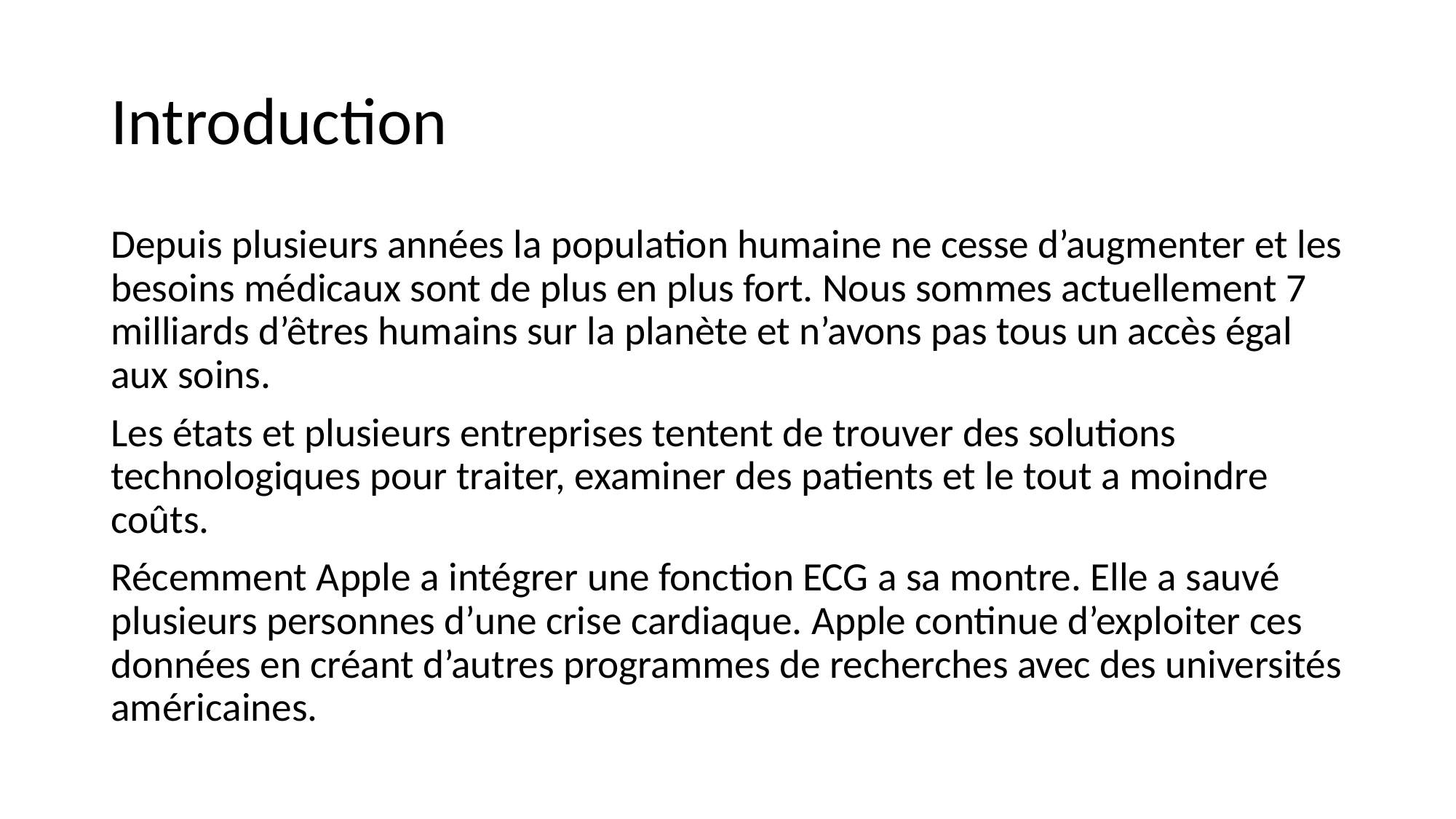

# Introduction
Depuis plusieurs années la population humaine ne cesse d’augmenter et les besoins médicaux sont de plus en plus fort. Nous sommes actuellement 7 milliards d’êtres humains sur la planète et n’avons pas tous un accès égal aux soins.
Les états et plusieurs entreprises tentent de trouver des solutions technologiques pour traiter, examiner des patients et le tout a moindre coûts.
Récemment Apple a intégrer une fonction ECG a sa montre. Elle a sauvé plusieurs personnes d’une crise cardiaque. Apple continue d’exploiter ces données en créant d’autres programmes de recherches avec des universités américaines.